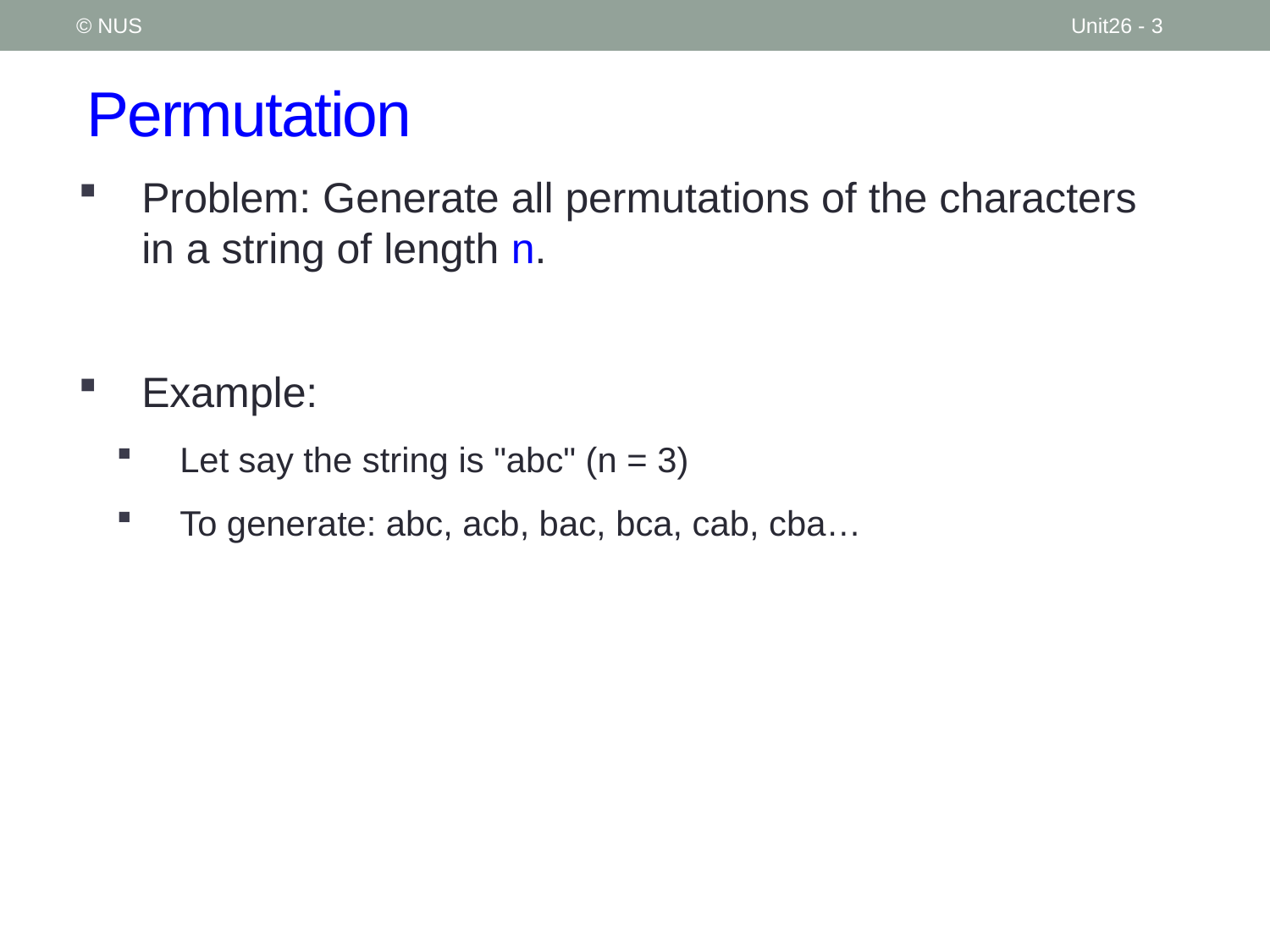

© NUS
Unit26 - 3
# Permutation
Problem: Generate all permutations of the characters in a string of length n.

Example:
Let say the string is "abc" (n = 3)
To generate: abc, acb, bac, bca, cab, cba…